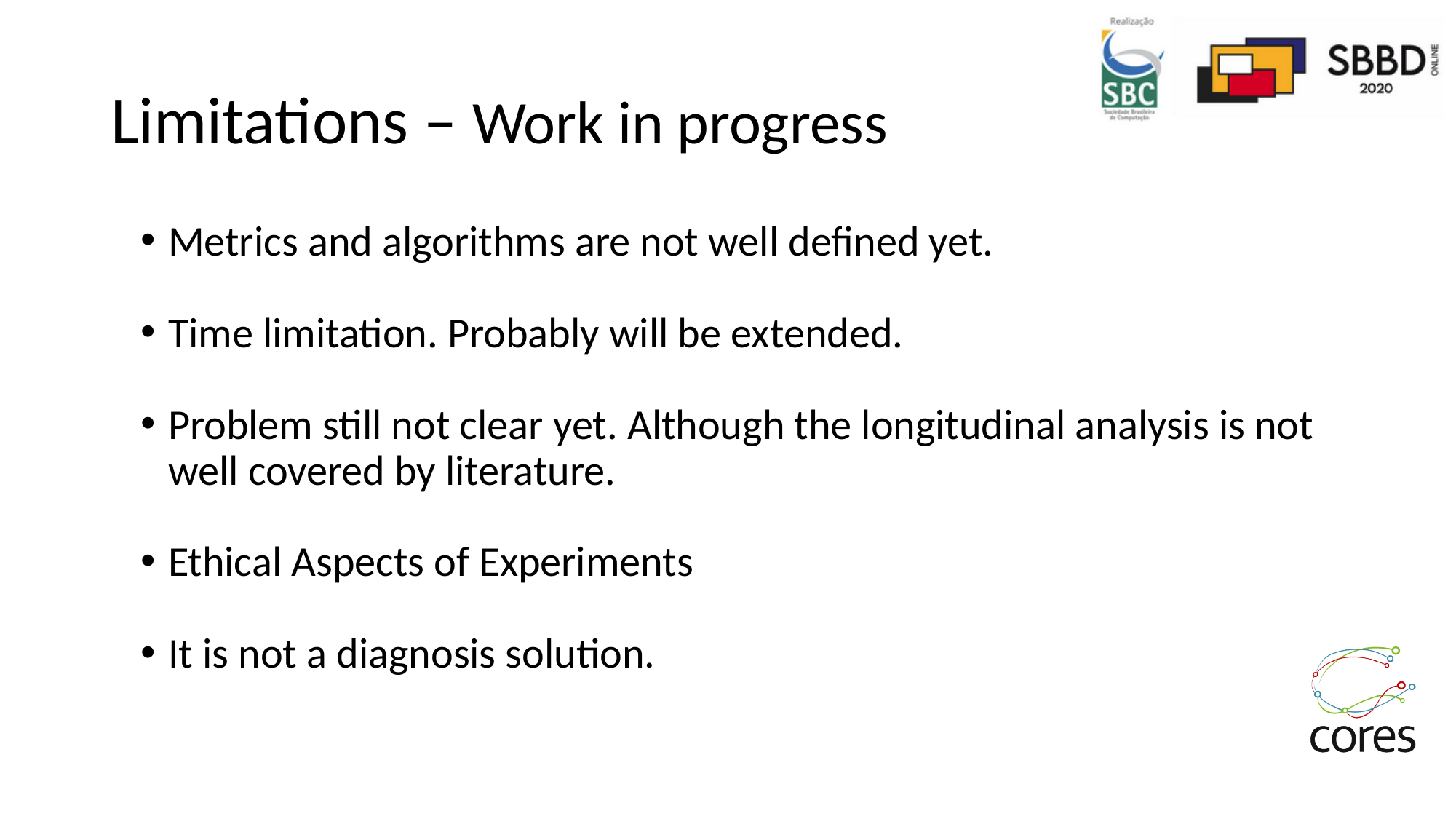

Limitations – Work in progress
Metrics and algorithms are not well defined yet.

Time limitation. Probably will be extended.

Problem still not clear yet. Although the longitudinal analysis is not well covered by literature.

Ethical Aspects of Experiments

It is not a diagnosis solution.